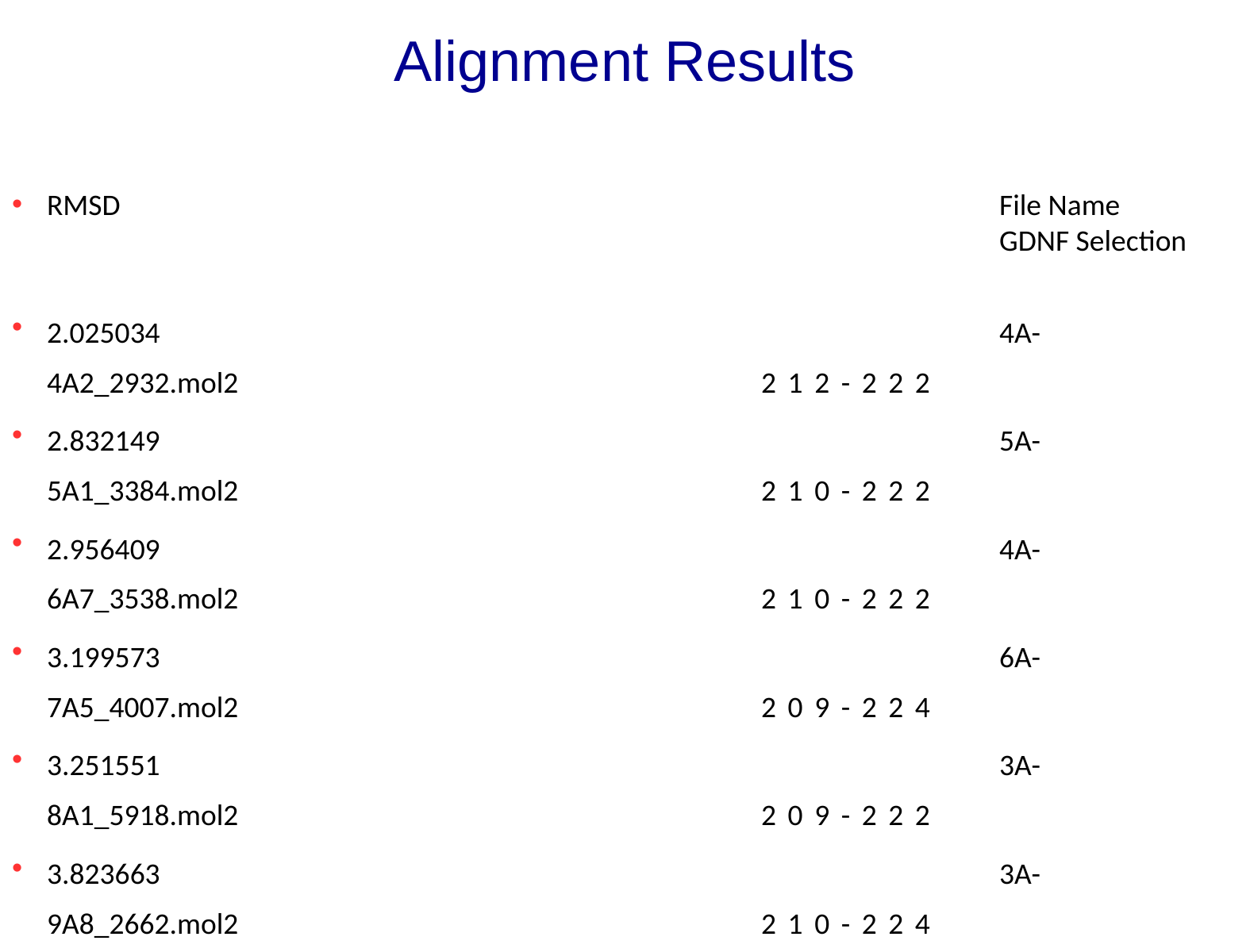

# Alignment Results
RMSD 	   							File Name								GDNF Selection
2.025034 							4A-4A2_2932.mol2 					2 1 2 - 2 2 2
2.832149 							5A-5A1_3384.mol2 					2 1 0 - 2 2 2
2.956409 							4A-6A7_3538.mol2 					2 1 0 - 2 2 2
3.199573 							6A-7A5_4007.mol2 					2 0 9 - 2 2 4
3.251551 							3A-8A1_5918.mol2 					2 0 9 - 2 2 2
3.823663 							3A-9A8_2662.mol2 					2 1 0 - 2 2 4
4.103341 							3A-10A4_1984.mol2 					2 0 9 - 2 2 4